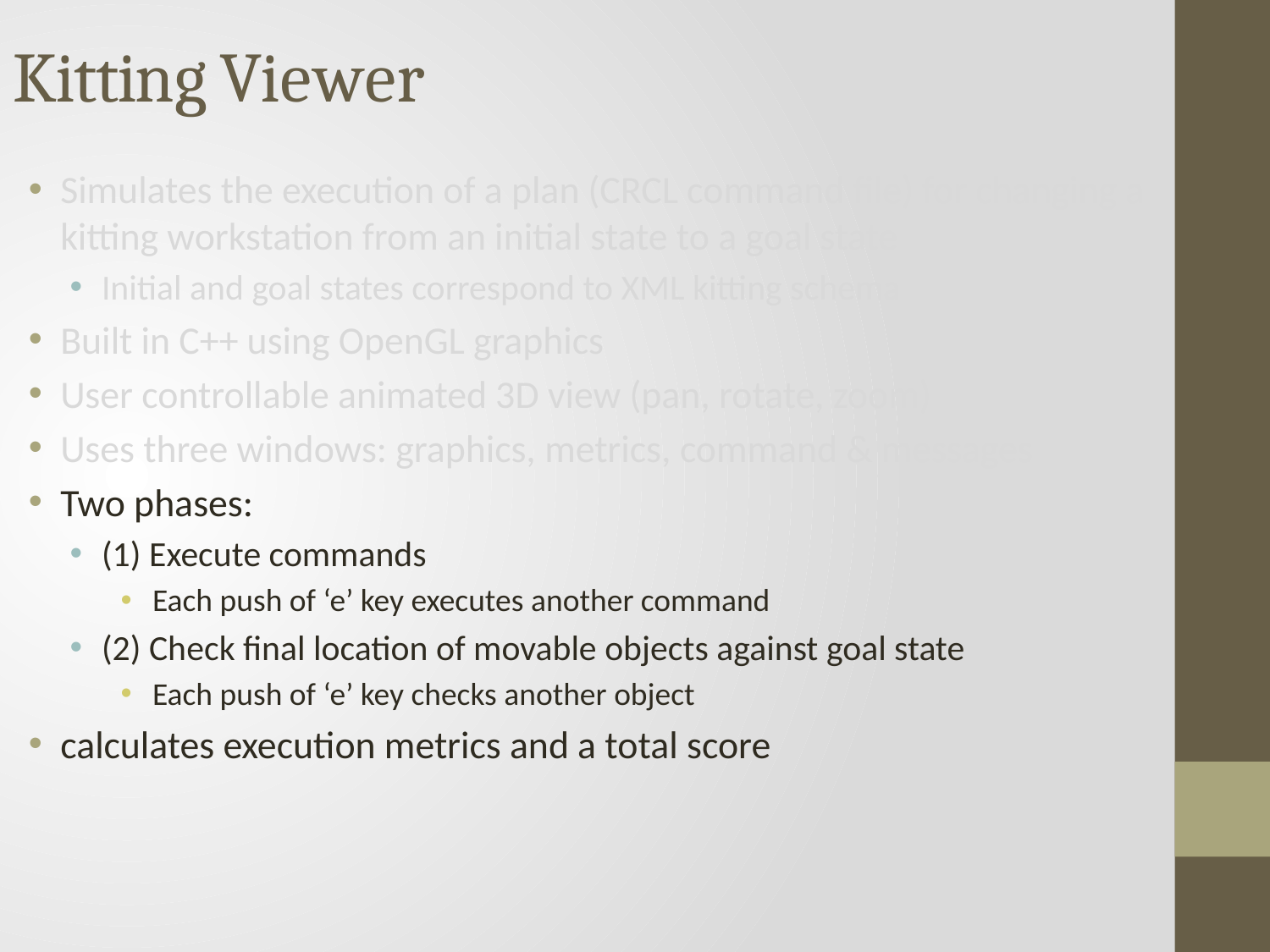

Kitting Viewer
Simulates the execution of a plan (CRCL command file) for changing a kitting workstation from an initial state to a goal state
Initial and goal states correspond to XML kitting schema
Built in C++ using OpenGL graphics
User controllable animated 3D view (pan, rotate, zoom)
Uses three windows: graphics, metrics, command & messages
Two phases:
(1) Execute commands
Each push of ‘e’ key executes another command
(2) Check final location of movable objects against goal state
Each push of ‘e’ key checks another object
calculates execution metrics and a total score